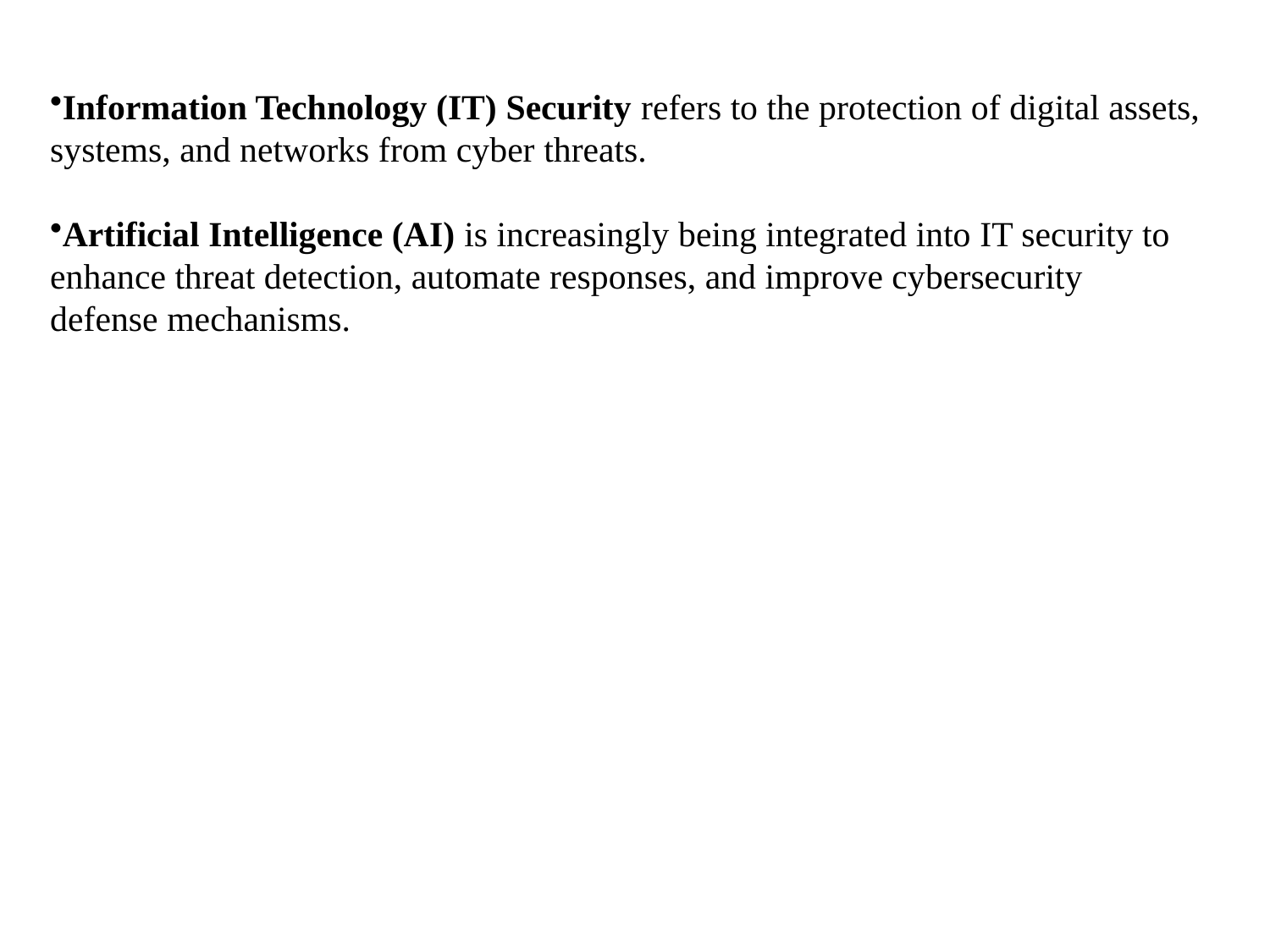

Information Technology (IT) Security refers to the protection of digital assets,
systems, and networks from cyber threats.

Artificial Intelligence (AI) is increasingly being integrated into IT security to
enhance threat detection, automate responses, and improve cybersecurity
defense mechanisms.